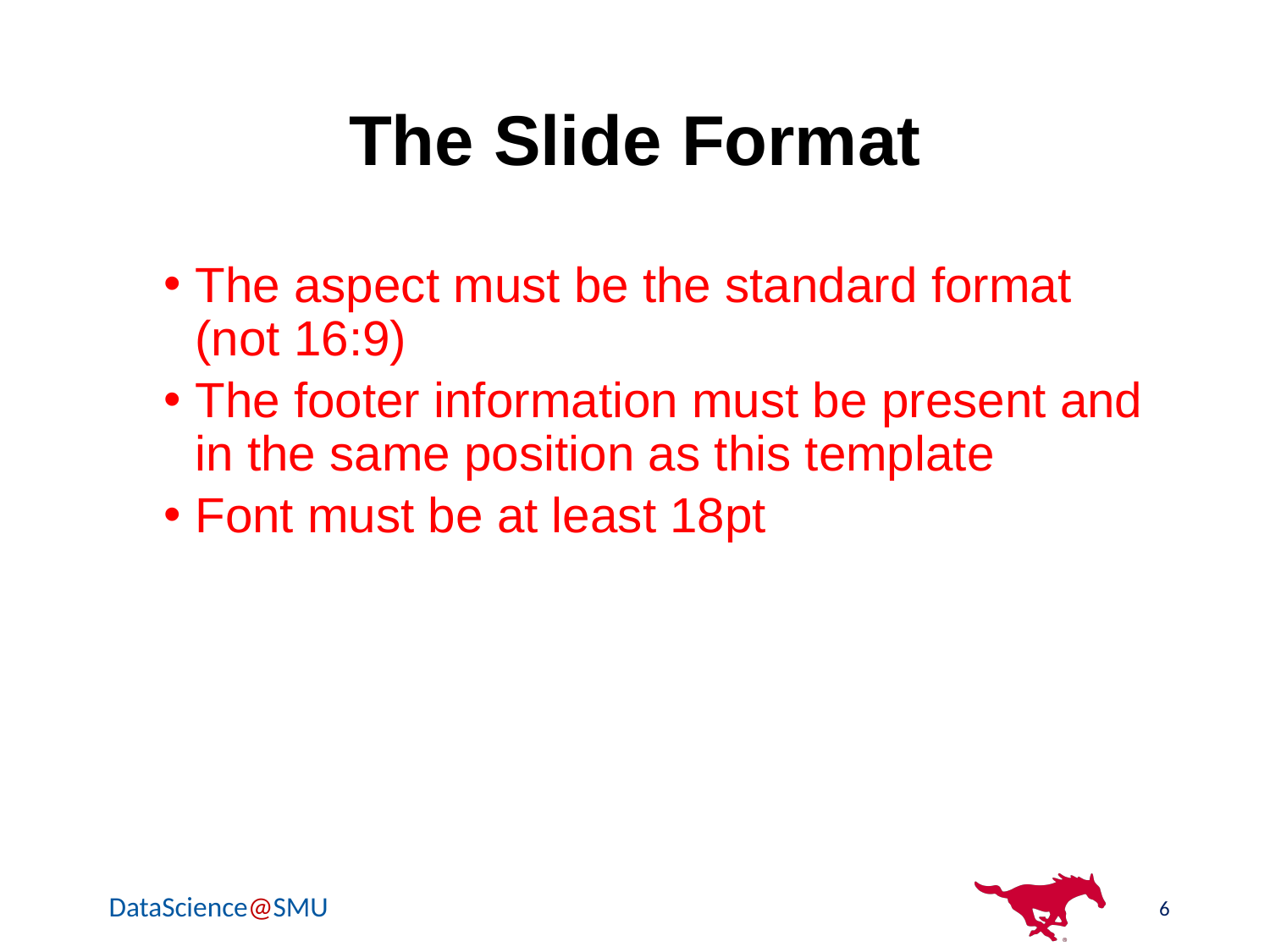

# The Slide Format
The aspect must be the standard format (not 16:9)
The footer information must be present and in the same position as this template
Font must be at least 18pt
6